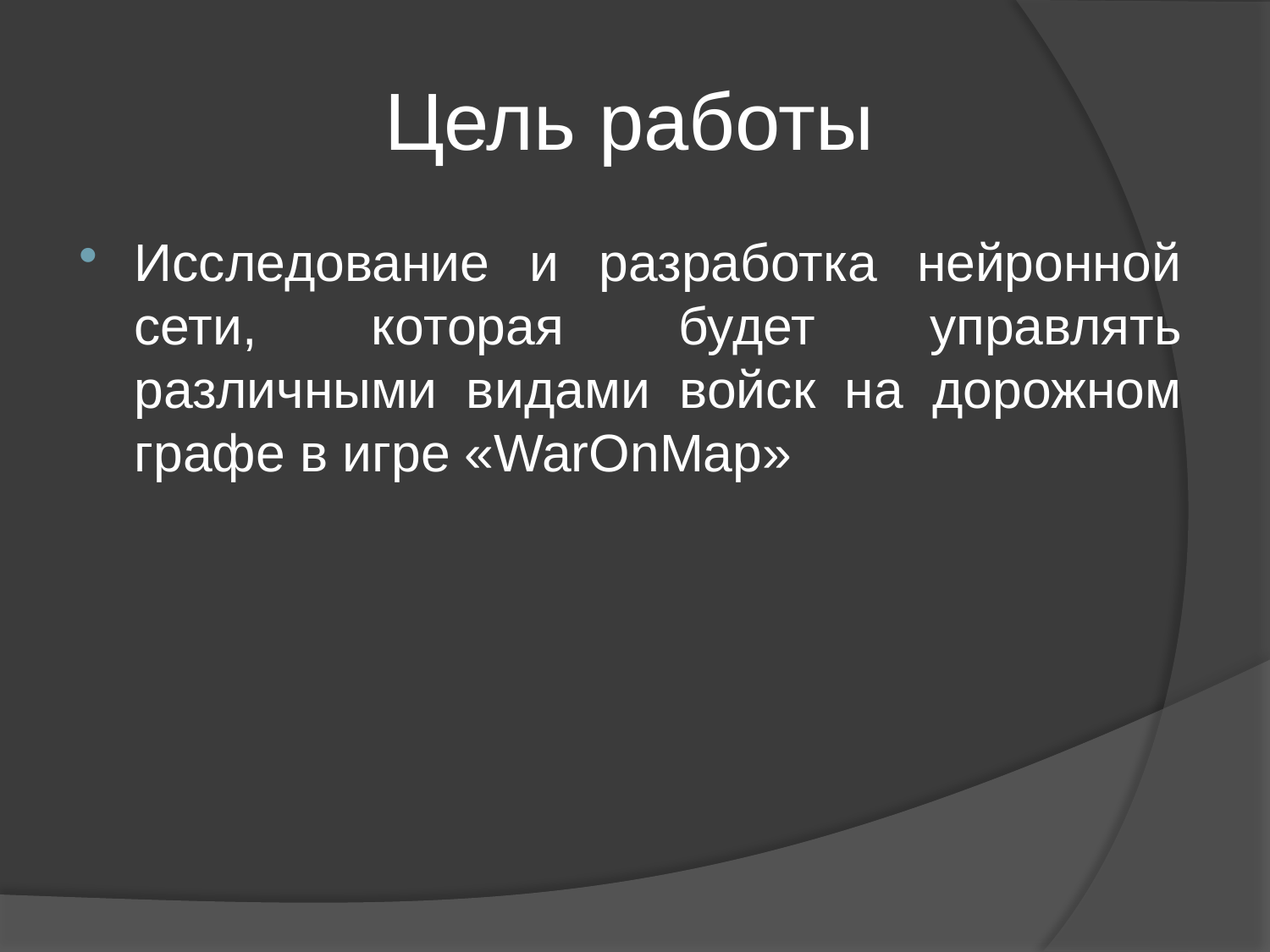

# Цель работы
Исследование и разработка нейронной сети, которая будет управлять различными видами войск на дорожном графе в игре «WarOnMap»